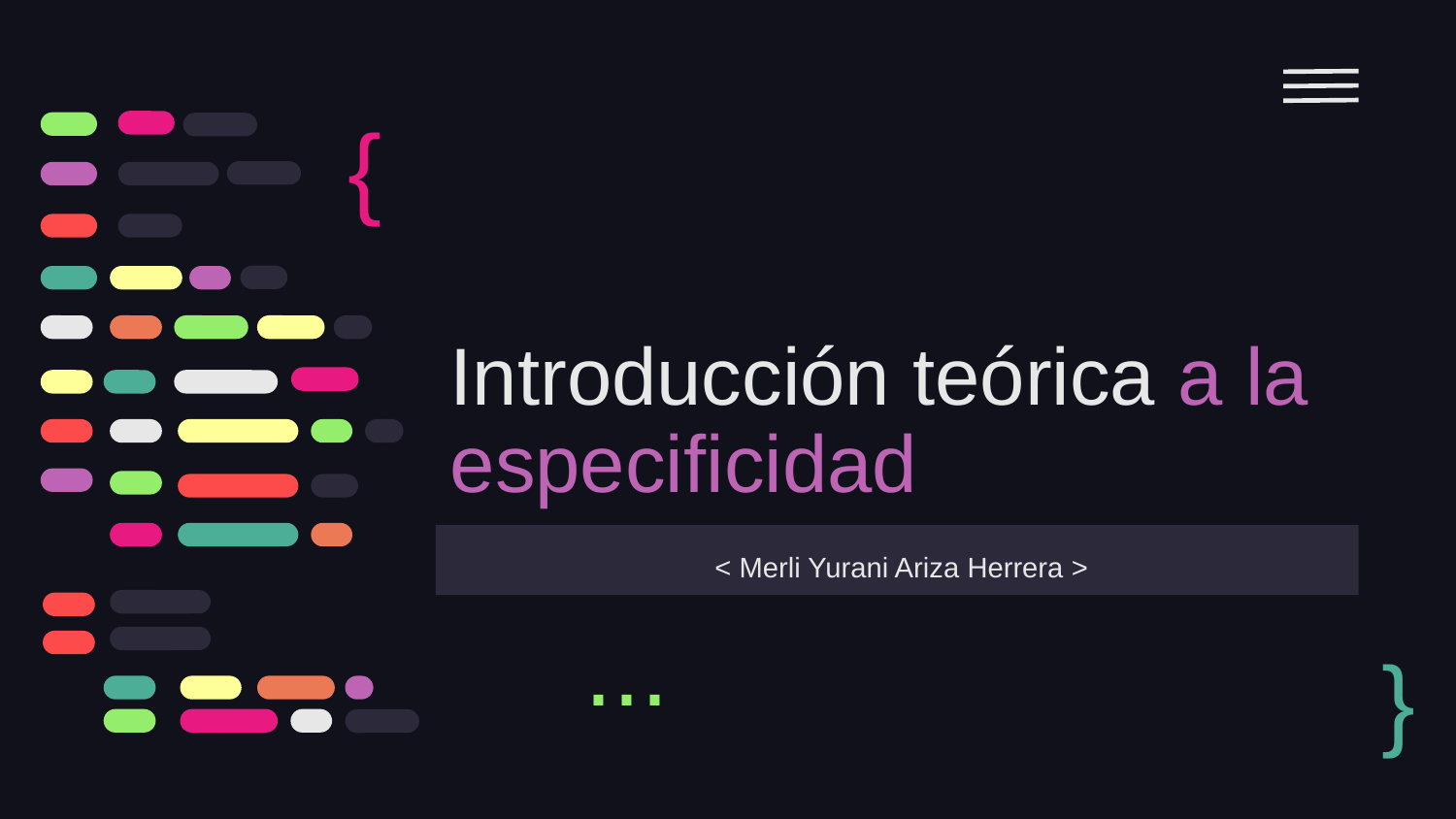

{

# Introducción teórica a la especificidad
 < Merli Yurani Ariza Herrera >
}
...